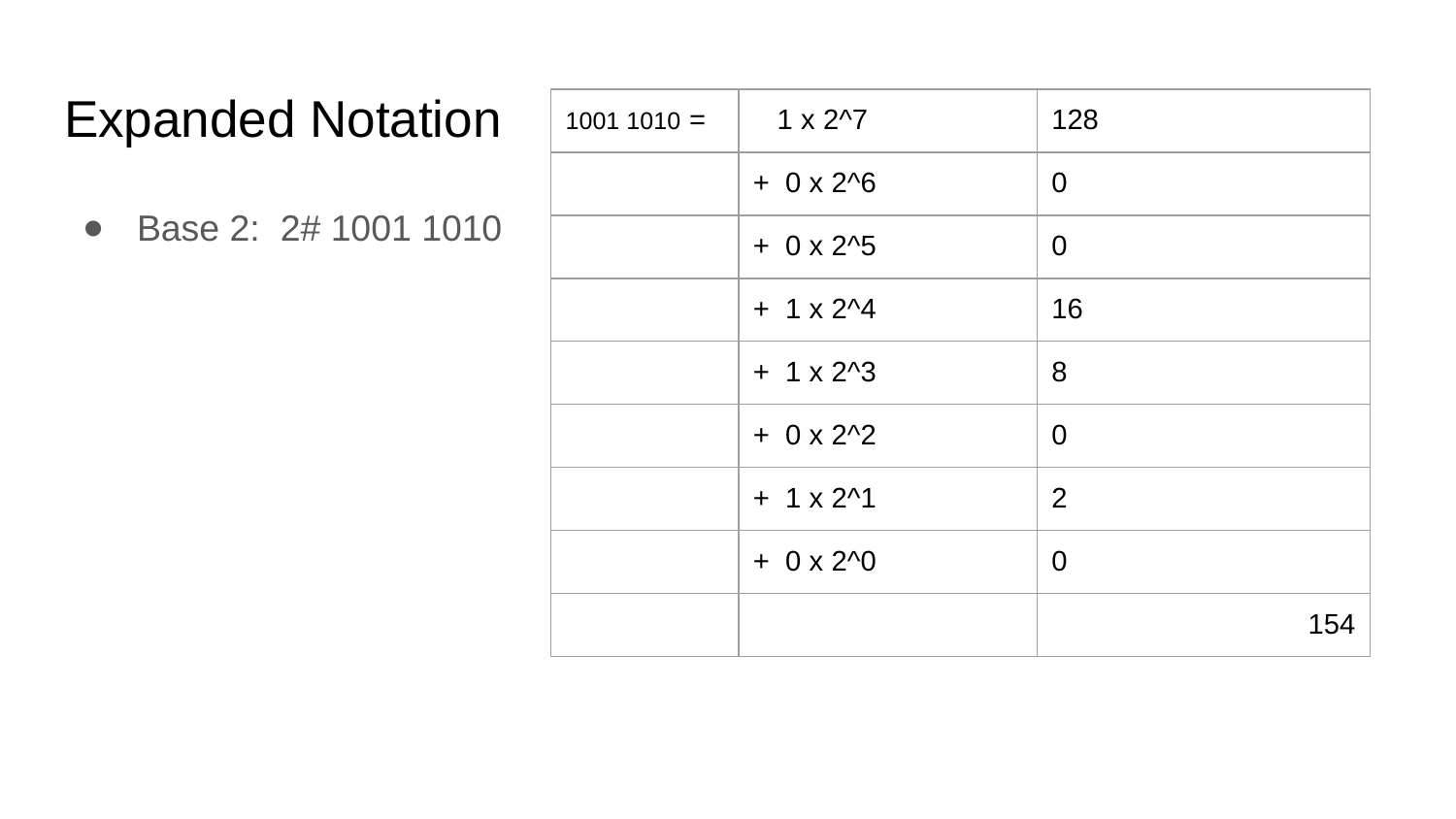

# Expanded Notation
| 1001 1010 = | 1 x 2^7 | 128 |
| --- | --- | --- |
|  | + 0 x 2^6 | 0 |
|  | + 0 x 2^5 | 0 |
|  | + 1 x 2^4 | 16 |
|  | + 1 x 2^3 | 8 |
|  | + 0 x 2^2 | 0 |
|  | + 1 x 2^1 | 2 |
|  | + 0 x 2^0 | 0 |
|  |  | 154 |
Base 2:  2# 1001 1010